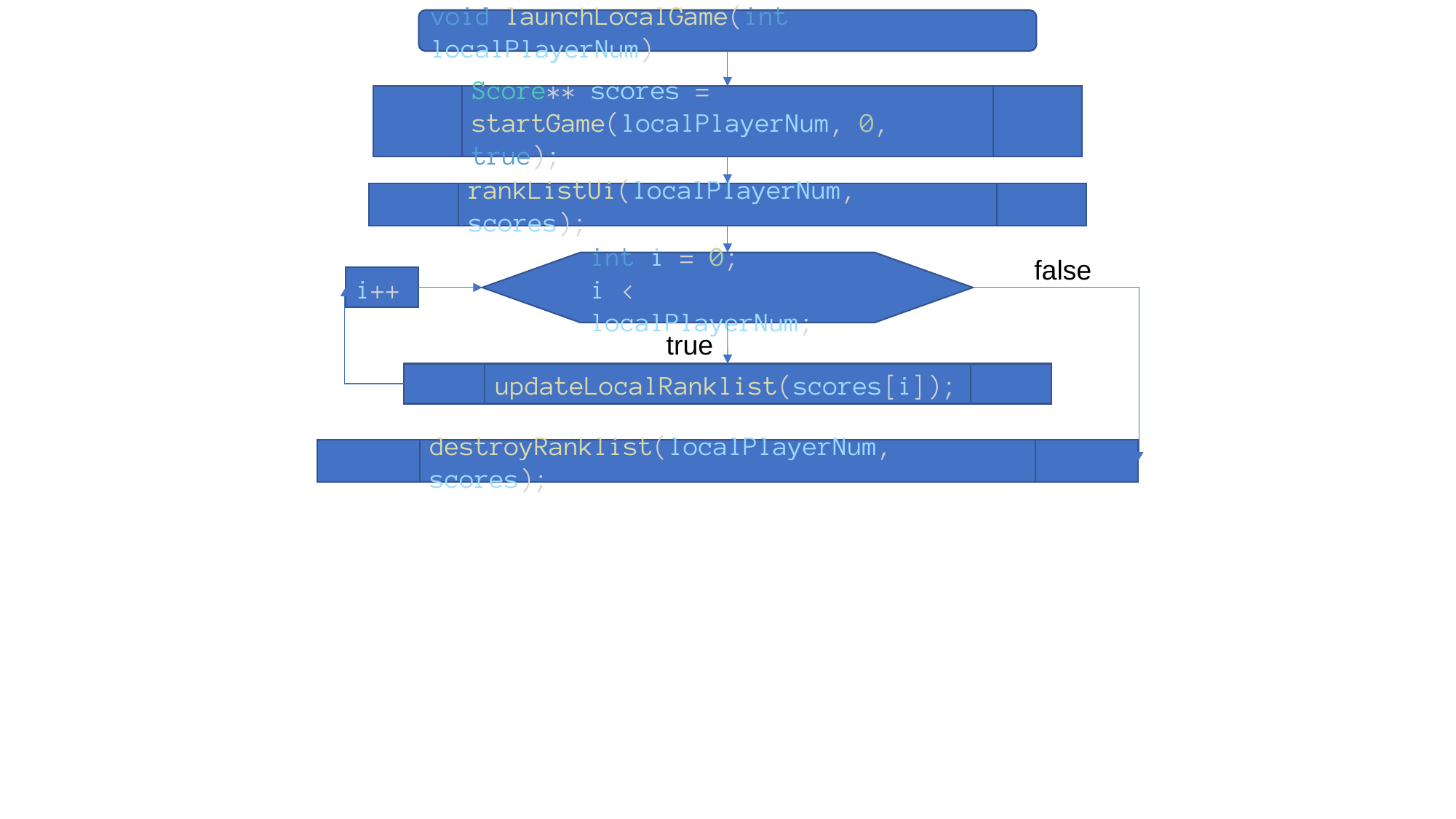

void launchLocalGame(int localPlayerNum)
Score** scores = startGame(localPlayerNum, 0, true);
rankListUi(localPlayerNum, scores);
false
int i = 0;
i < localPlayerNum;
i++
true
updateLocalRanklist(scores[i]);
destroyRanklist(localPlayerNum, scores);